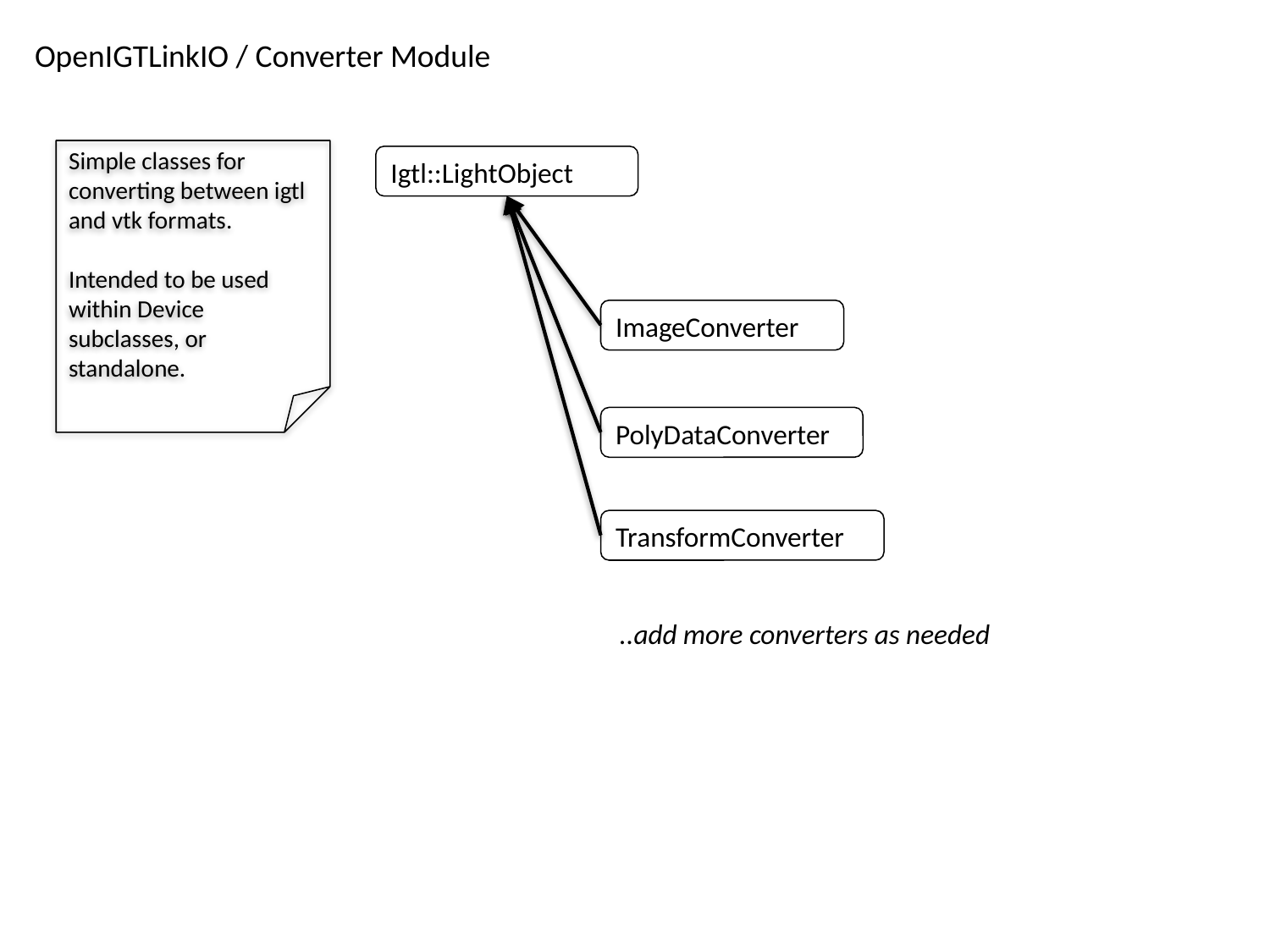

OpenIGTLinkIO / Converter Module
Simple classes for converting between igtl and vtk formats.

Intended to be used within Device subclasses, or standalone.
Igtl::LightObject
ImageConverter
PolyDataConverter
TransformConverter
..add more converters as needed